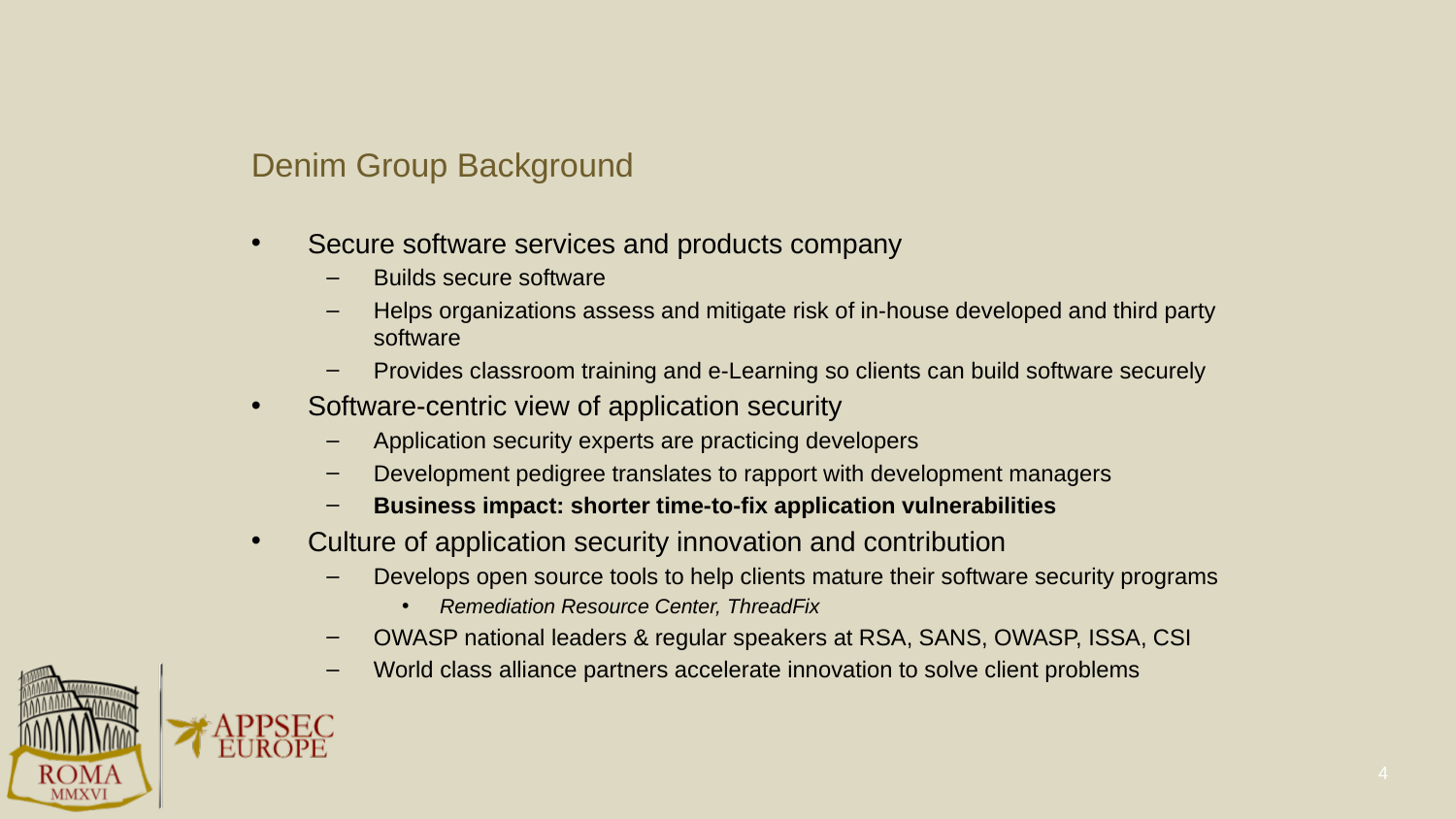

# Denim Group Background
Secure software services and products company
Builds secure software
Helps organizations assess and mitigate risk of in-house developed and third party software
Provides classroom training and e-Learning so clients can build software securely
Software-centric view of application security
Application security experts are practicing developers
Development pedigree translates to rapport with development managers
Business impact: shorter time-to-fix application vulnerabilities
Culture of application security innovation and contribution
Develops open source tools to help clients mature their software security programs
Remediation Resource Center, ThreadFix
OWASP national leaders & regular speakers at RSA, SANS, OWASP, ISSA, CSI
World class alliance partners accelerate innovation to solve client problems

4